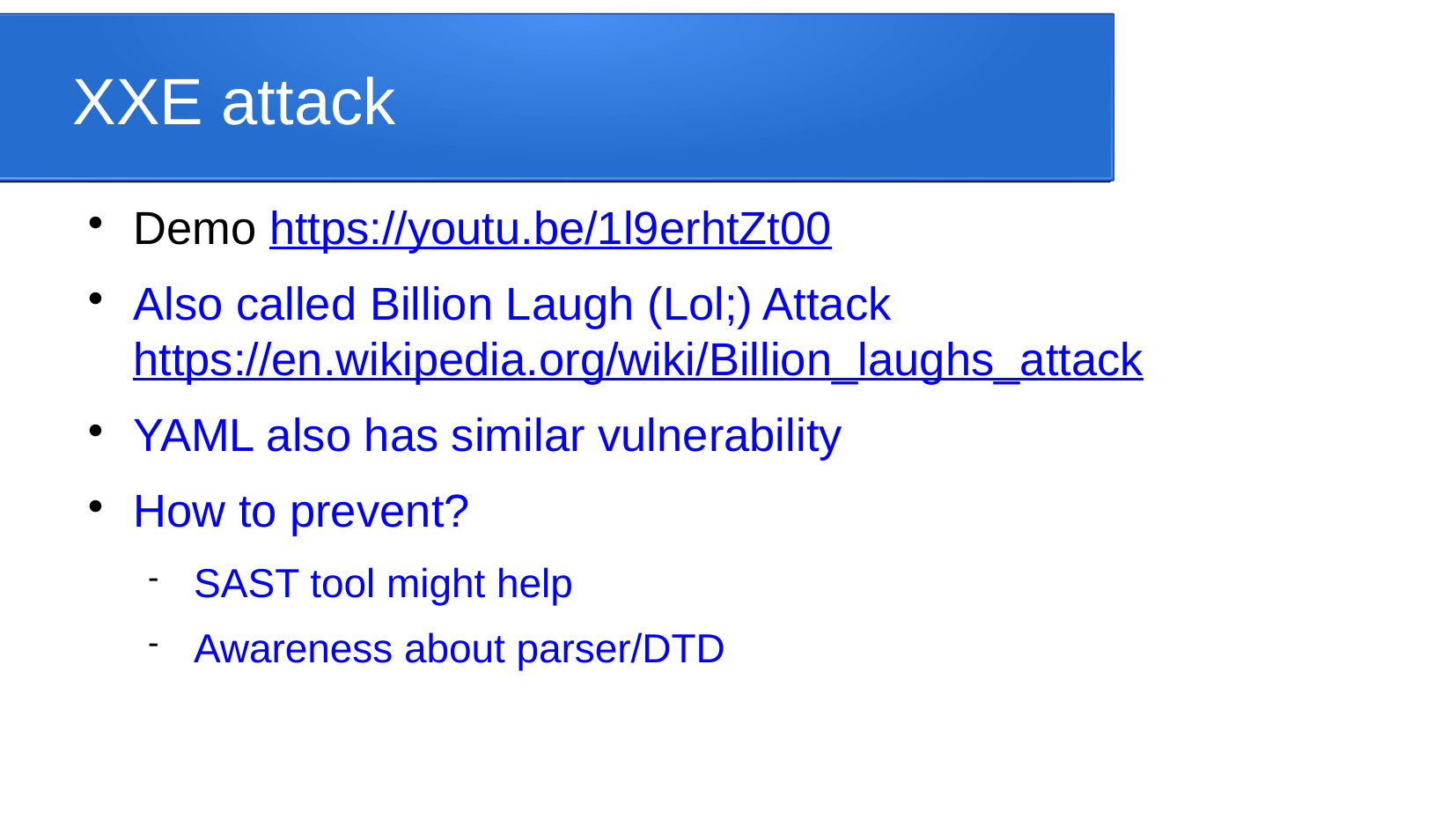

XXE attack
Demo https://youtu.be/1l9erhtZt00
Also called Billion Laugh (Lol;) Attack https://en.wikipedia.org/wiki/Billion_laughs_attack
YAML also has similar vulnerability
How to prevent?
SAST tool might help
Awareness about parser/DTD